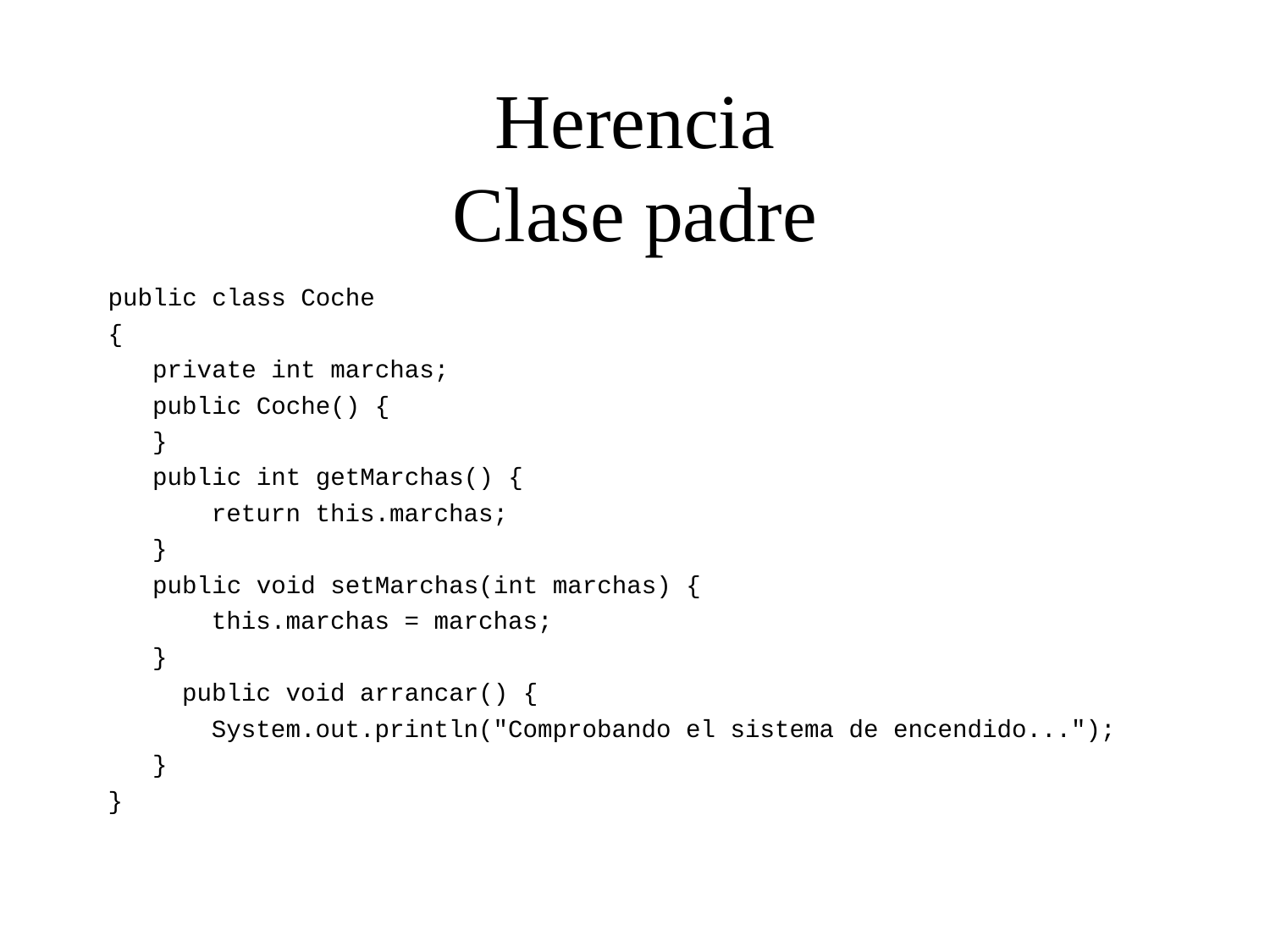

# Herencia
Clase padre
public class Coche
{
   private int marchas;
   public Coche() {
   }
   public int getMarchas() {
       return this.marchas;
   }
   public void setMarchas(int marchas) {
       this.marchas = marchas;
   }
     public void arrancar() {
       System.out.println("Comprobando el sistema de encendido...");
   }
}